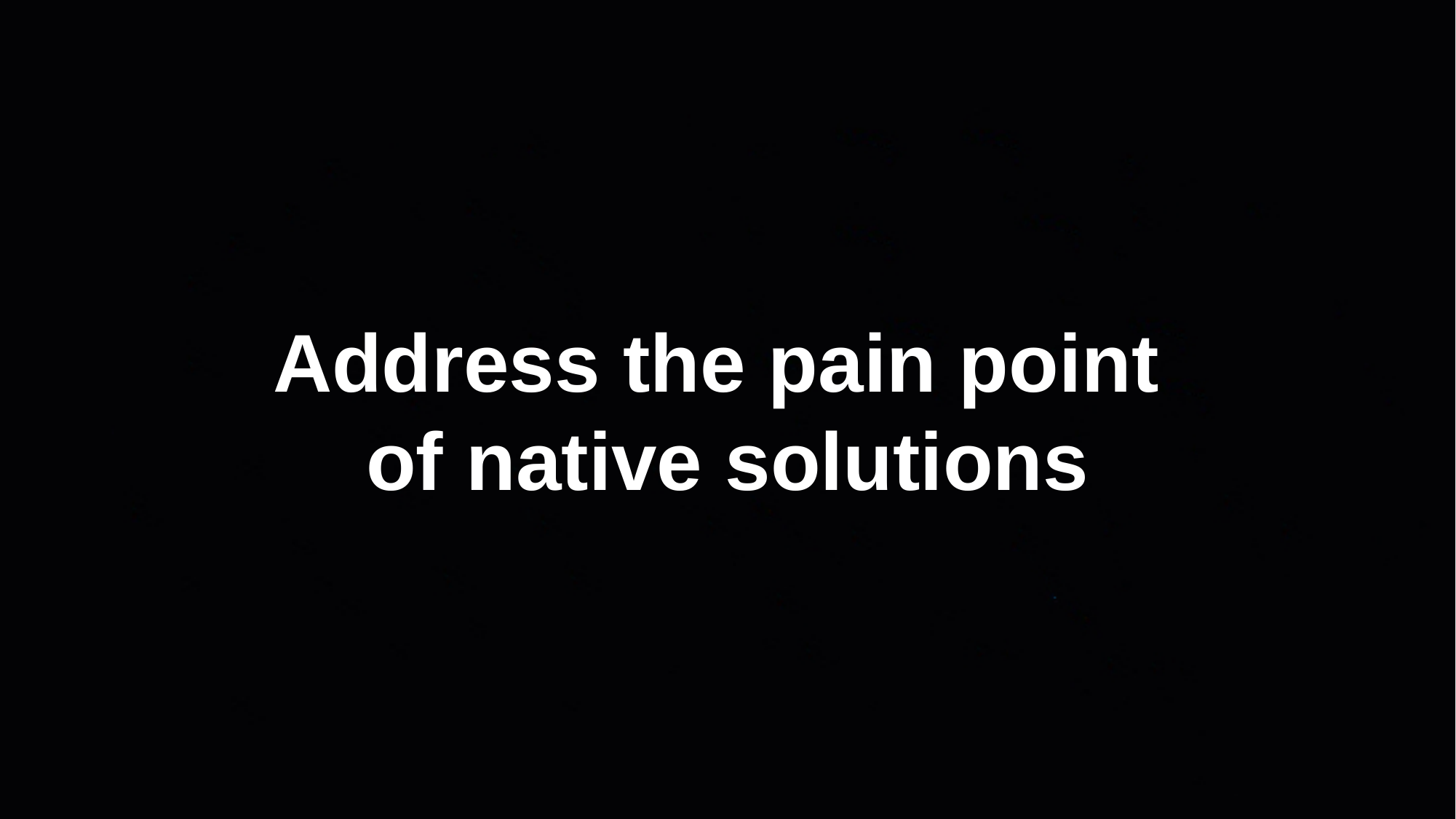

Address the pain point
of native solutions